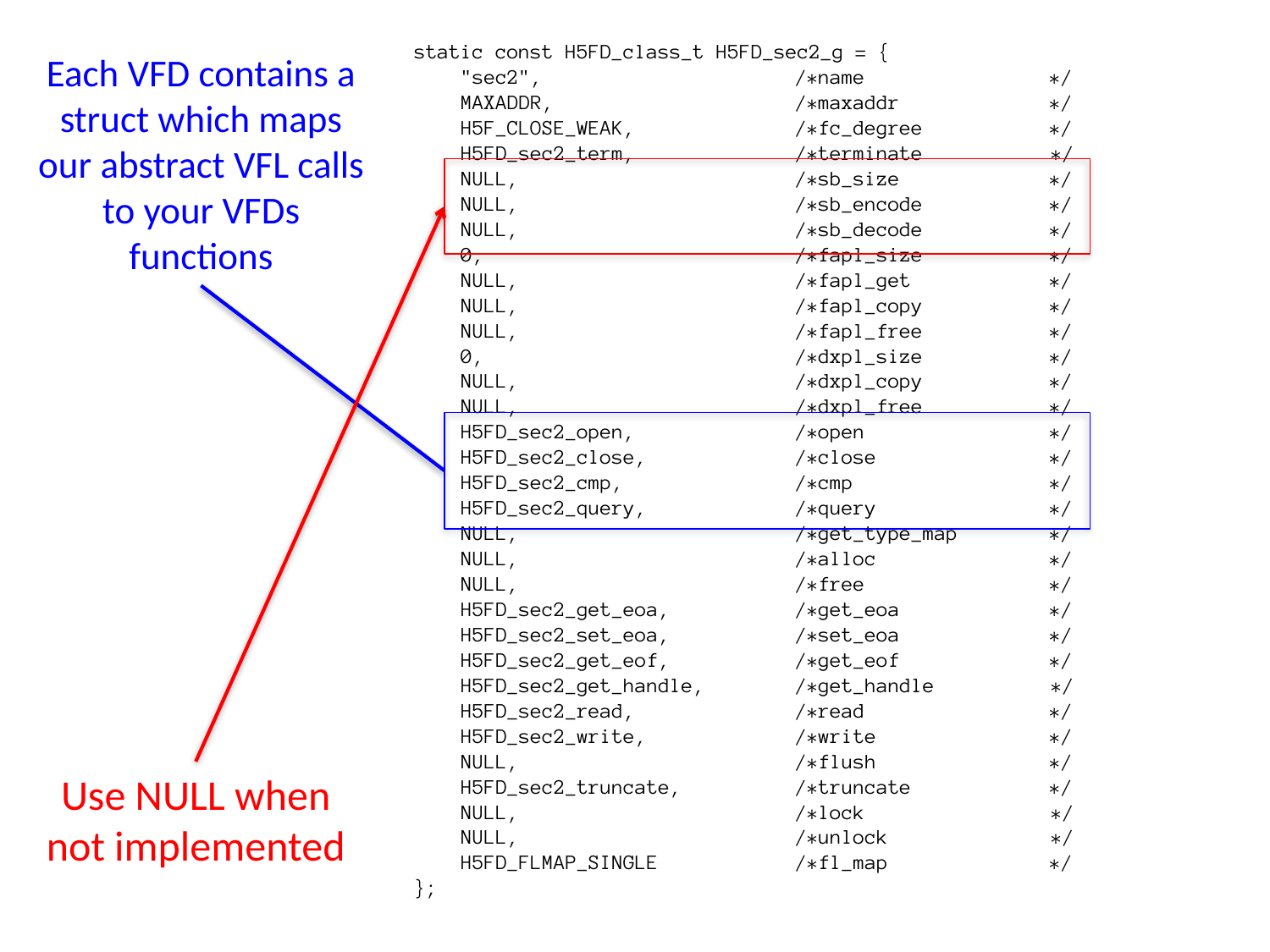

static const H5FD_class_t H5FD_sec2_g = {
    "sec2",		/*name		*/
    MAXADDR,		/*maxaddr		*/
    H5F_CLOSE_WEAK,		/*fc_degree	*/
    H5FD_sec2_term,		/*terminate           */
    NULL,			/*sb_size		*/
    NULL,			/*sb_encode	*/
    NULL,			/*sb_decode	*/
    0, 			/*fapl_size	*/
    NULL,			/*fapl_get		*/
    NULL,			/*fapl_copy	*/
    NULL, 			/*fapl_free	*/
    0,			/*dxpl_size	*/
    NULL,			/*dxpl_copy	*/
    NULL,			/*dxpl_free	*/
    H5FD_sec2_open,		/*open		*/
    H5FD_sec2_close,		/*close		*/
    H5FD_sec2_cmp,		/*cmp		*/
    H5FD_sec2_query,		/*query		*/
    NULL,			/*get_type_map	*/
    NULL,			/*alloc		*/
    NULL,			/*free		*/
    H5FD_sec2_get_eoa,	/*get_eoa		*/
    H5FD_sec2_set_eoa, 	/*set_eoa		*/
    H5FD_sec2_get_eof,	/*get_eof		*/
    H5FD_sec2_get_handle,	/*get_handle          */
    H5FD_sec2_read,		/*read		*/
    H5FD_sec2_write,		/*write		*/
    NULL,			/*flush		*/
    H5FD_sec2_truncate,	/*truncate		*/
    NULL,			/*lock                */
    NULL,			/*unlock              */
    H5FD_FLMAP_SINGLE 	/*fl_map		*/
};
Each VFD contains a struct which maps our abstract VFL calls to your VFDs functions

Use NULL when not implemented